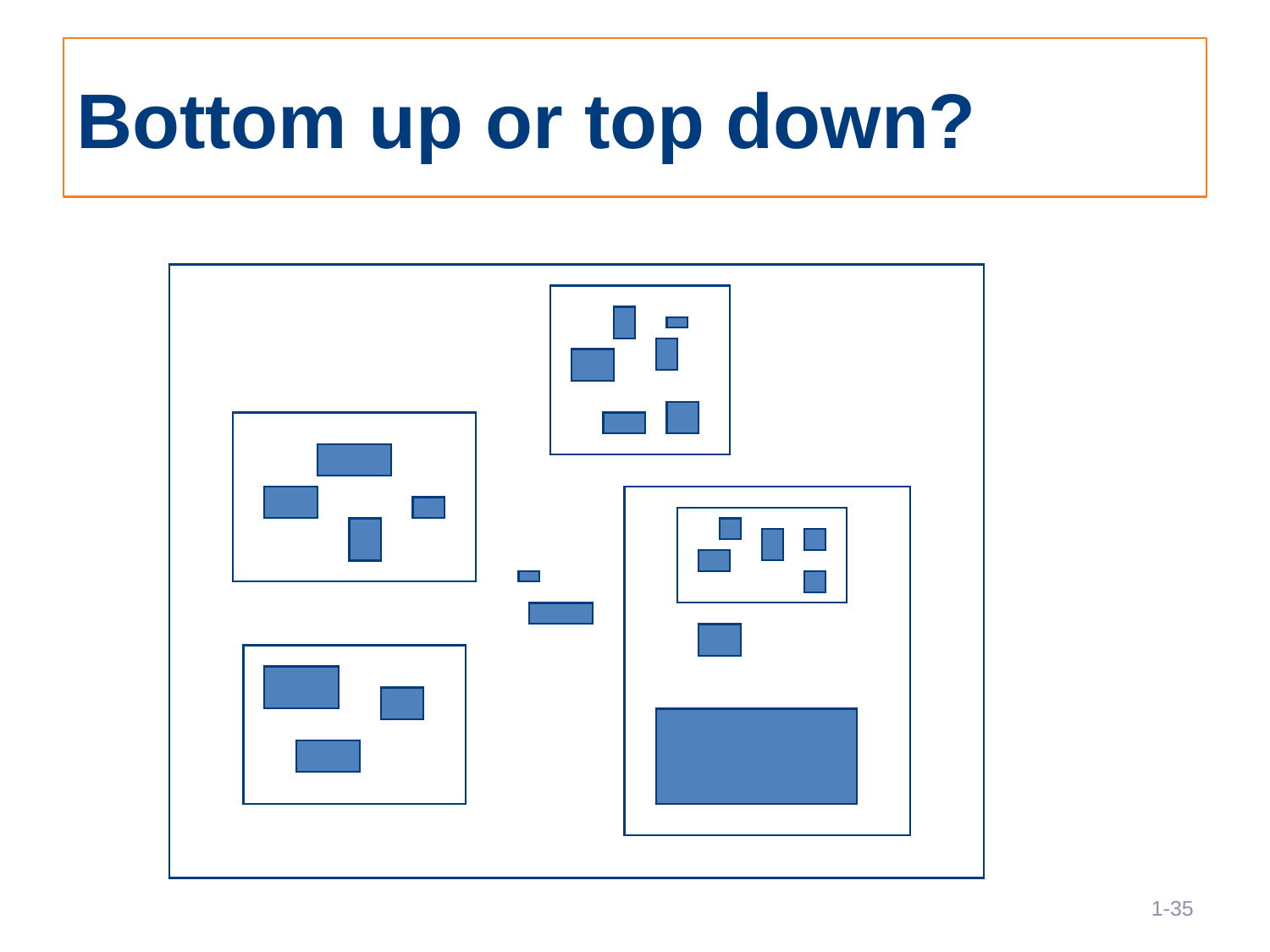

# Bottom up or top down?

35